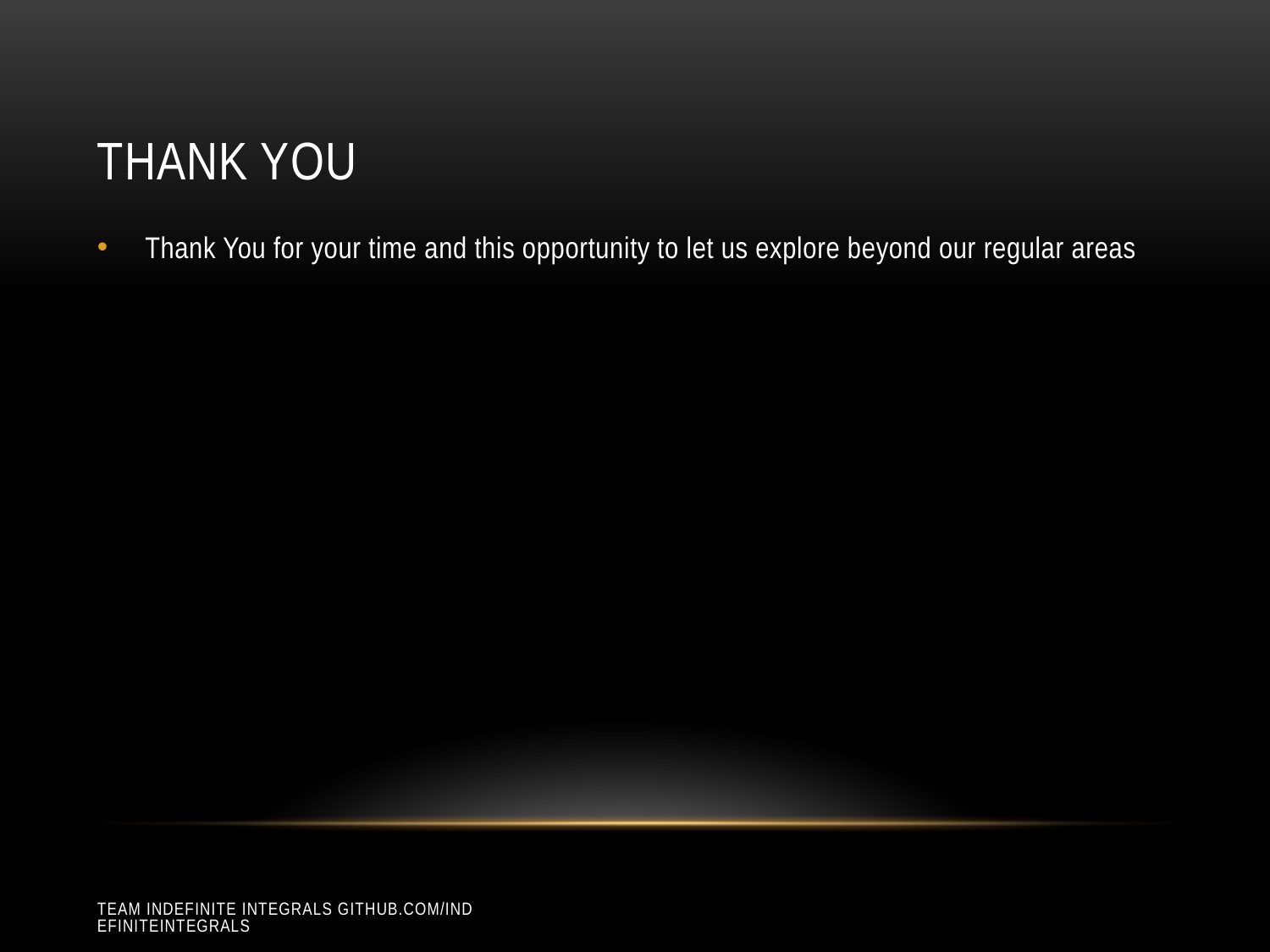

# Thank You
Thank You for your time and this opportunity to let us explore beyond our regular areas

Team Indefinite Integrals github.com/IndefiniteIntegrals